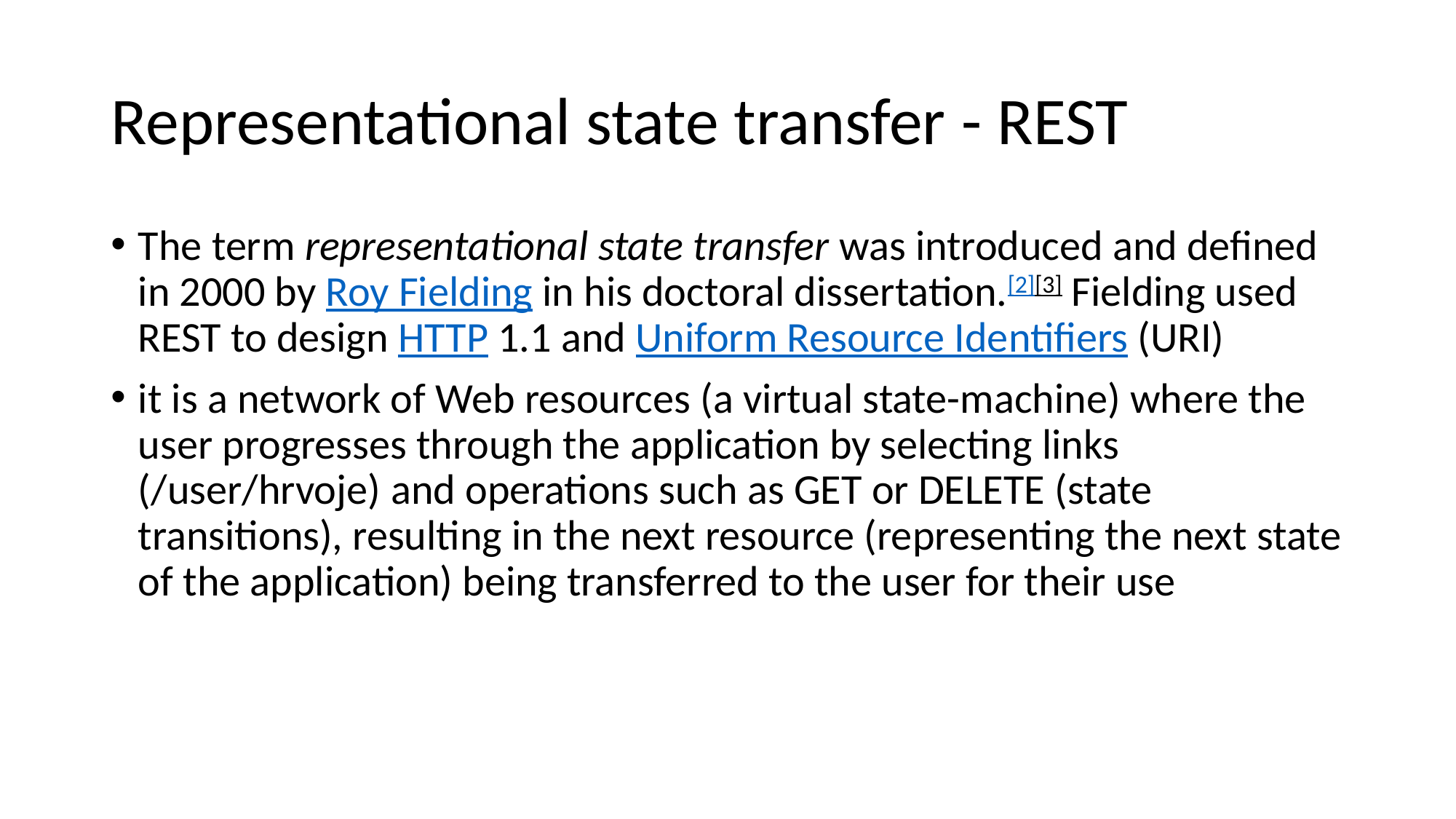

# Representational state transfer - REST
The term representational state transfer was introduced and defined in 2000 by Roy Fielding in his doctoral dissertation.[2][3] Fielding used REST to design HTTP 1.1 and Uniform Resource Identifiers (URI)
it is a network of Web resources (a virtual state-machine) where the user progresses through the application by selecting links (/user/hrvoje) and operations such as GET or DELETE (state transitions), resulting in the next resource (representing the next state of the application) being transferred to the user for their use